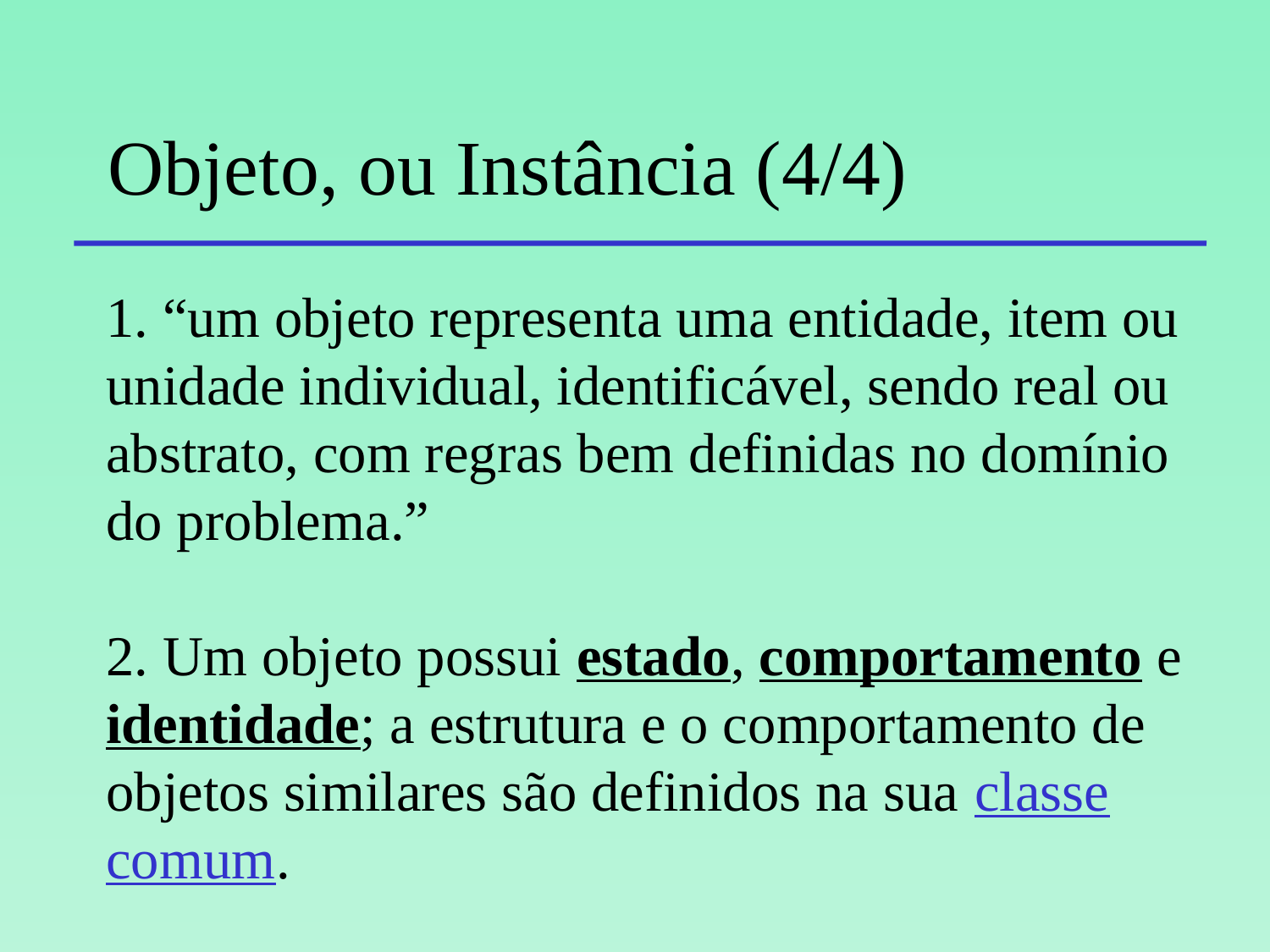

# Objeto, ou Instância (4/4)

1. “um objeto representa uma entidade, item ou
unidade individual, identificável, sendo real ou
abstrato, com regras bem definidas no domínio
do problema.”

2. Um objeto possui estado, comportamento e
identidade; a estrutura e o comportamento de
objetos similares são definidos na sua classe
comum.